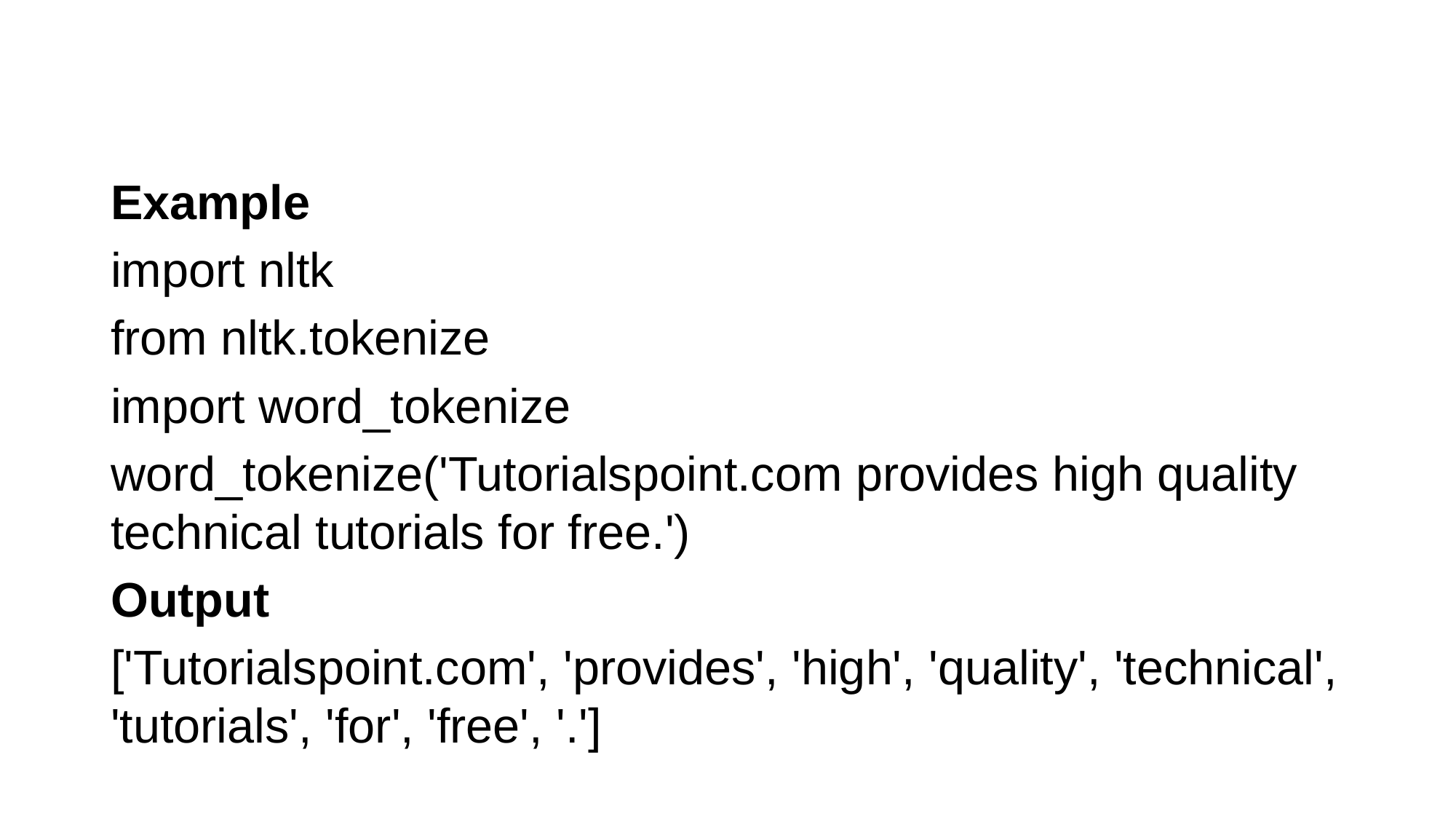

#
Example
import nltk
from nltk.tokenize
import word_tokenize
word_tokenize('Tutorialspoint.com provides high quality technical tutorials for free.')
Output
['Tutorialspoint.com', 'provides', 'high', 'quality', 'technical', 'tutorials', 'for', 'free', '.']